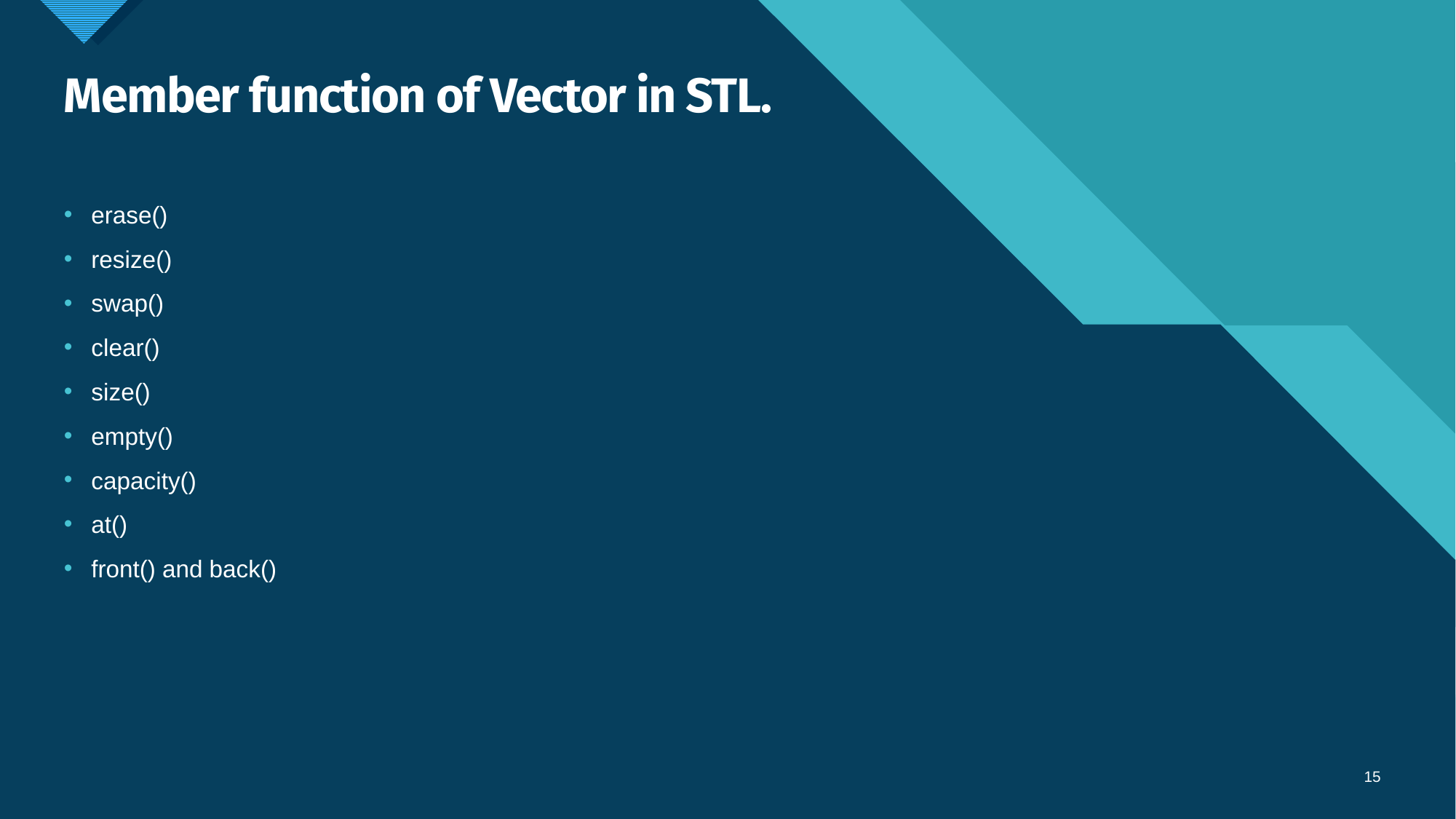

# Member function of Vector in STL.
erase()
resize()
swap()
clear()
size()
empty()
capacity()
at()
front() and back()
15